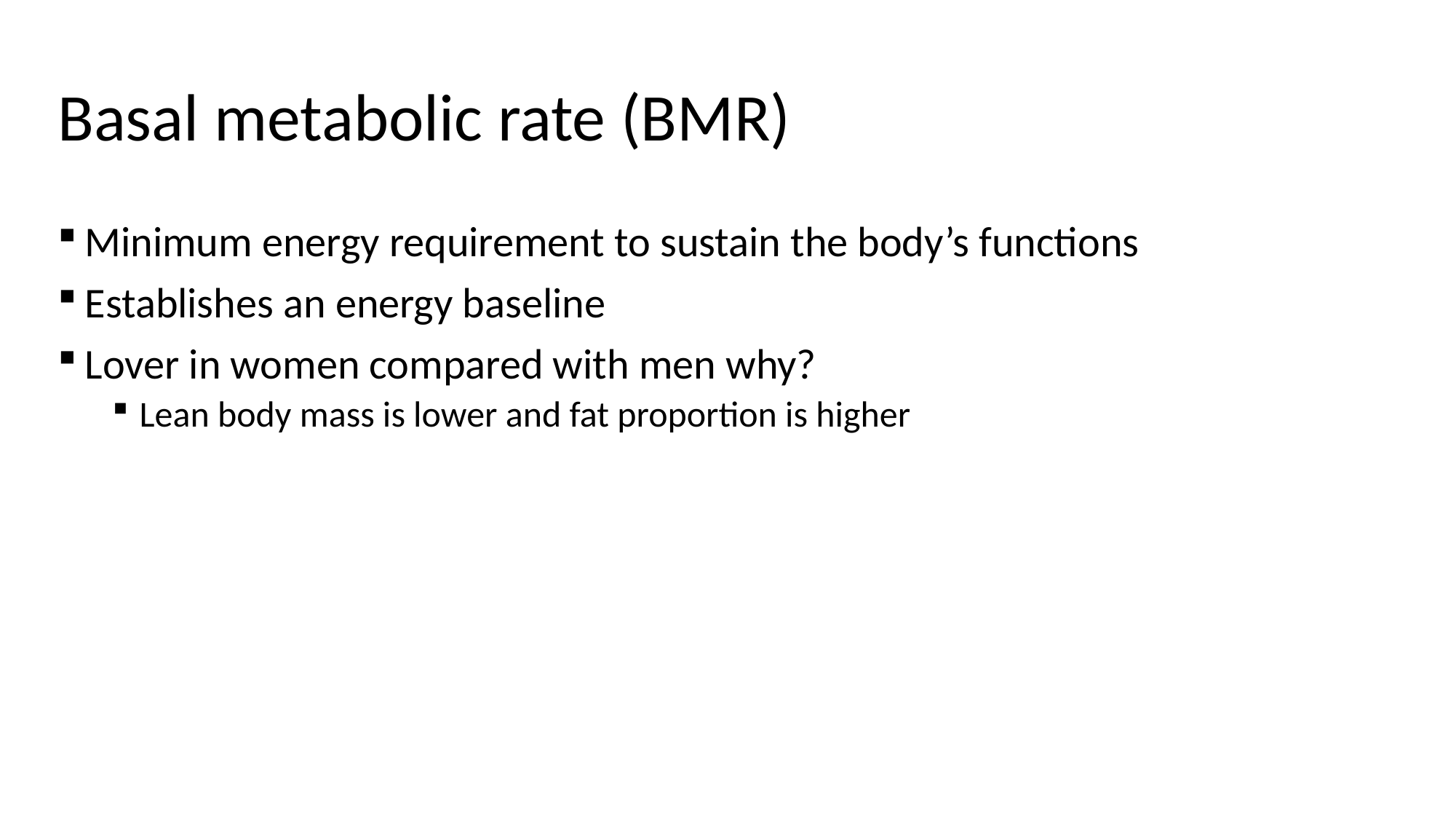

# Basal metabolic rate (BMR)
Minimum energy requirement to sustain the body’s functions
Establishes an energy baseline
Lover in women compared with men why?
Lean body mass is lower and fat proportion is higher